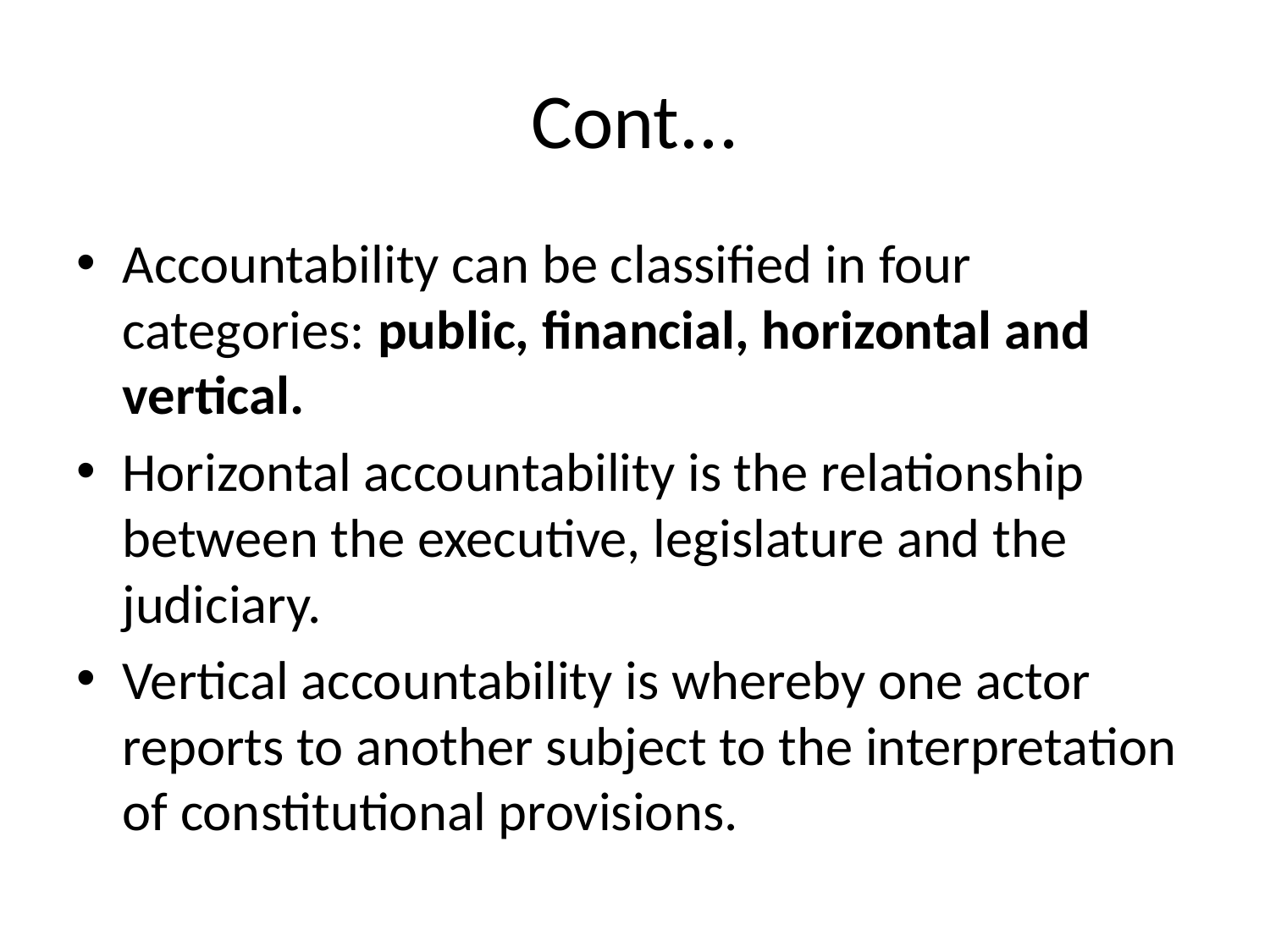

# Cont...
Accountability can be classified in four categories: public, financial, horizontal and vertical.
Horizontal accountability is the relationship between the executive, legislature and the judiciary.
Vertical accountability is whereby one actor reports to another subject to the interpretation of constitutional provisions.